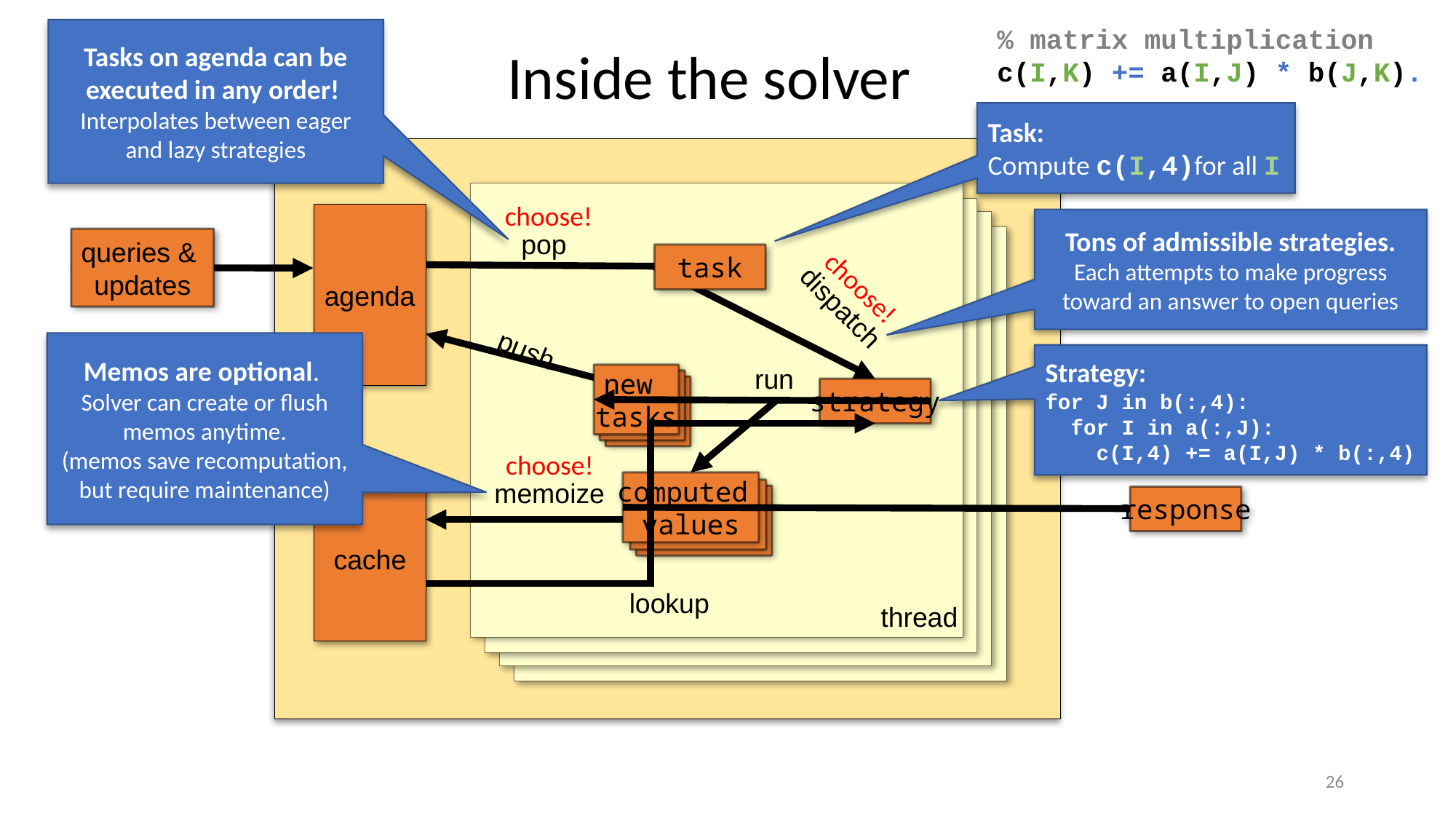

% matrix multiplication
c(I,K) += a(I,J) * b(J,K).
Tasks on agenda can be executed in any order!
Interpolates between eager and lazy strategies
Inside the solver
Task:
Compute c(I,4)for all I

choose!

agenda
Tons of admissible strategies. Each attempts to make progress toward an answer to open queries

pop

queries &
updates
task
choose!
dispatch
push
Memos are optional.
Solver can create or flush memos anytime.
(memos save recomputation, but require maintenance)
Strategy:
for J in b(:,4):
  for I in a(:,J):
    c(I,4) += a(I,J) * b(:,4)
run
new
tasks

strategy
memoize
cache
lookup
choose!
computed
values

response
TODO: for an update task, we would has actual new tasks…

TODO add cache later. For some tasks it’s crucial to cache stuff, e.g., shortest path
thread
26